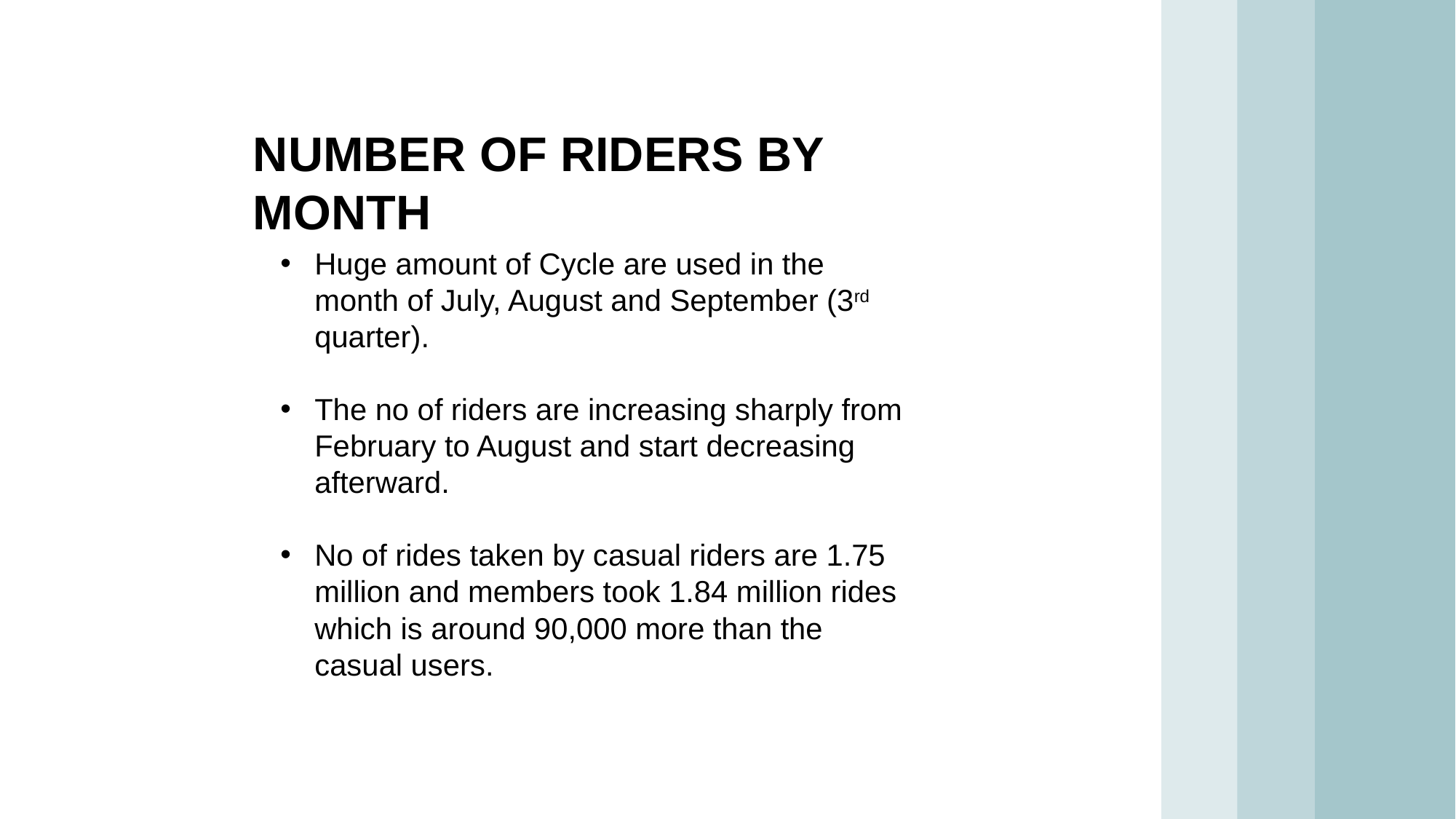

NUMBER OF RIDERS BY MONTH
Huge amount of Cycle are used in the month of July, August and September (3rd quarter).

The no of riders are increasing sharply from February to August and start decreasing afterward.

No of rides taken by casual riders are 1.75 million and members took 1.84 million rides which is around 90,000 more than the casual users.
13